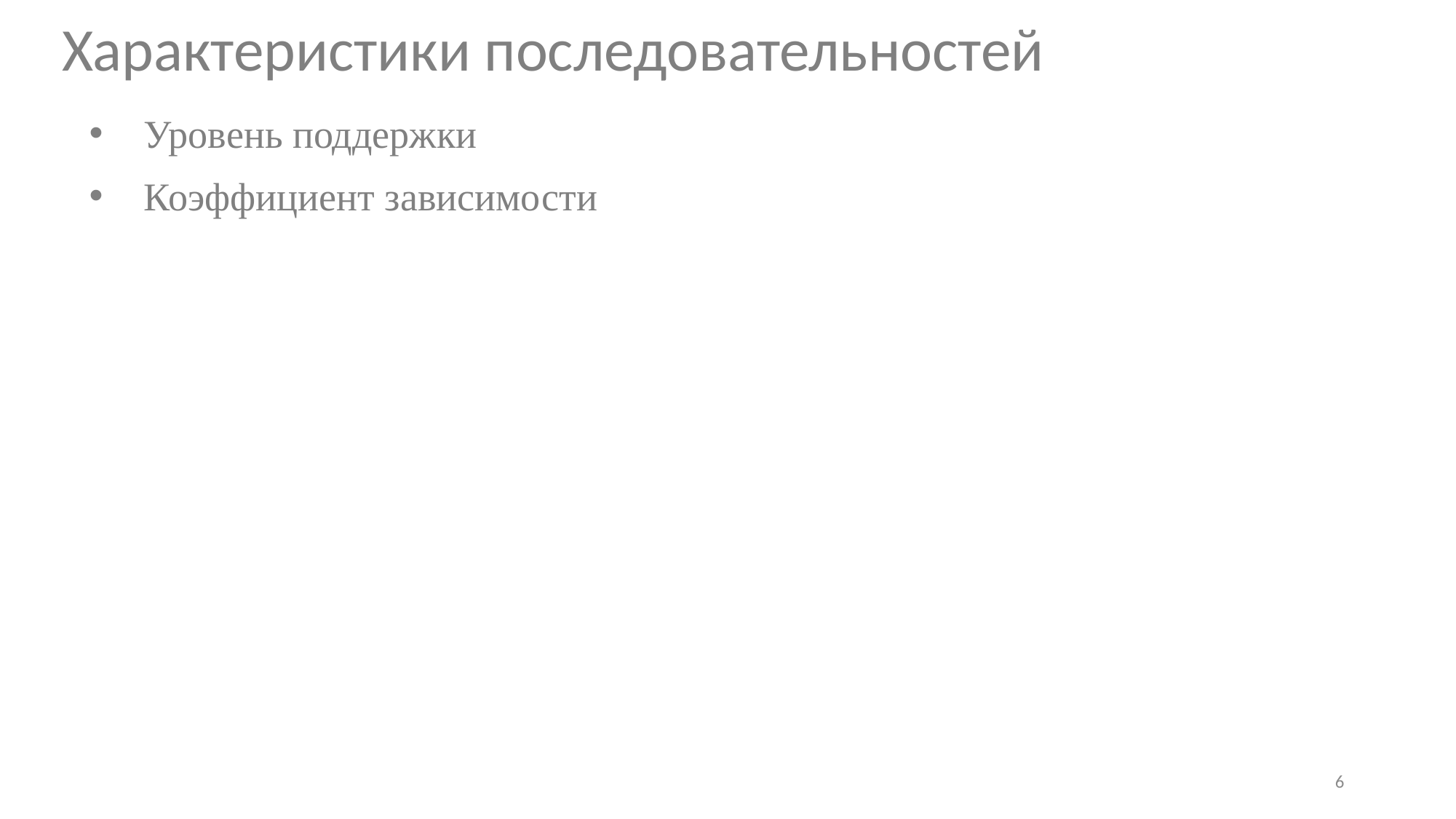

# Характеристики последовательностей
Уровень поддержки
Коэффициент зависимости
6